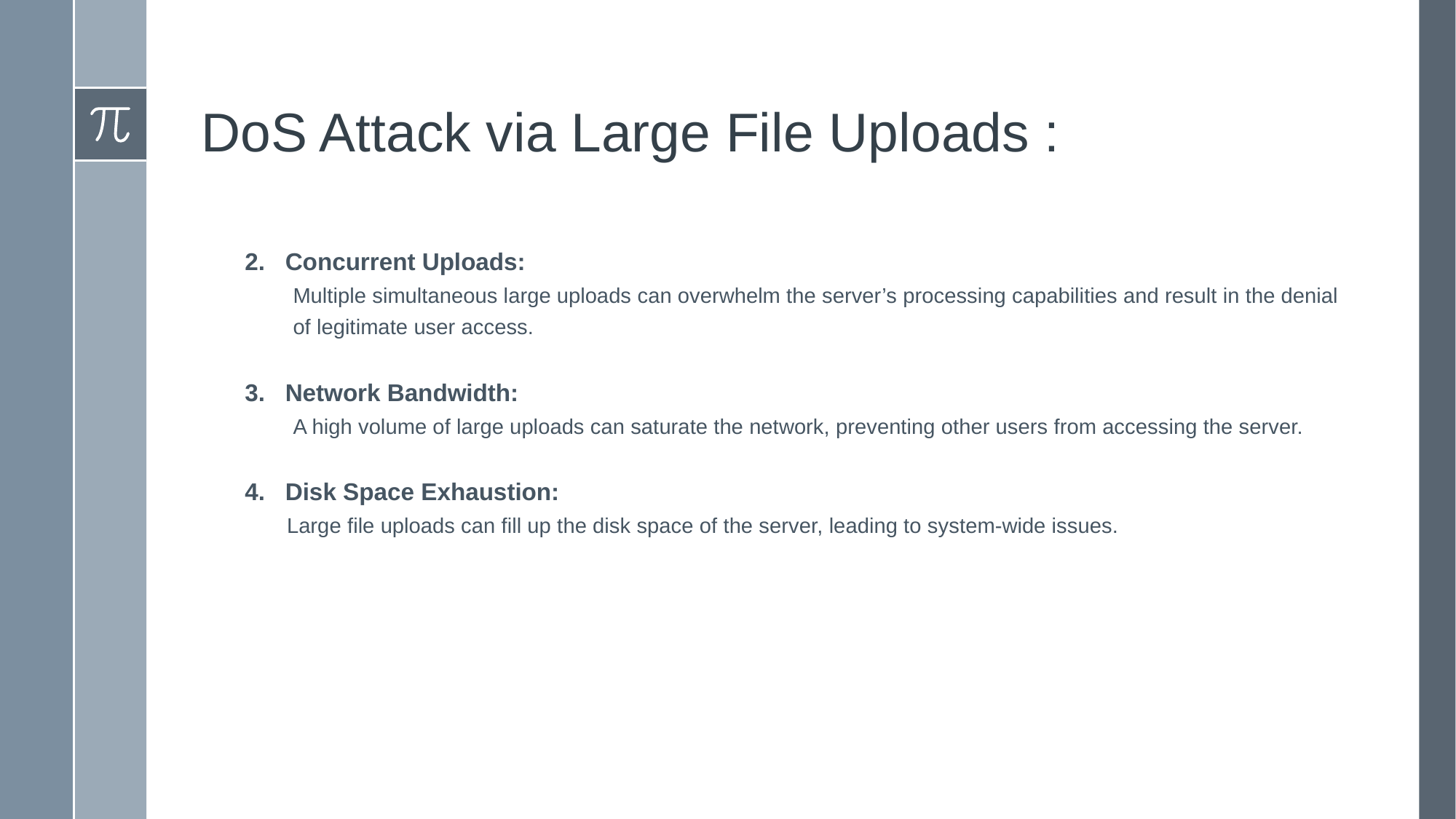

# DoS Attack via Large File Uploads :

2.   Concurrent Uploads:
        Multiple simultaneous large uploads can overwhelm the server’s processing capabilities and result in the denial
        of legitimate user access.

3.   Network Bandwidth:
        A high volume of large uploads can saturate the network, preventing other users from accessing the server.

4.   Disk Space Exhaustion:
       Large file uploads can fill up the disk space of the server, leading to system-wide issues.